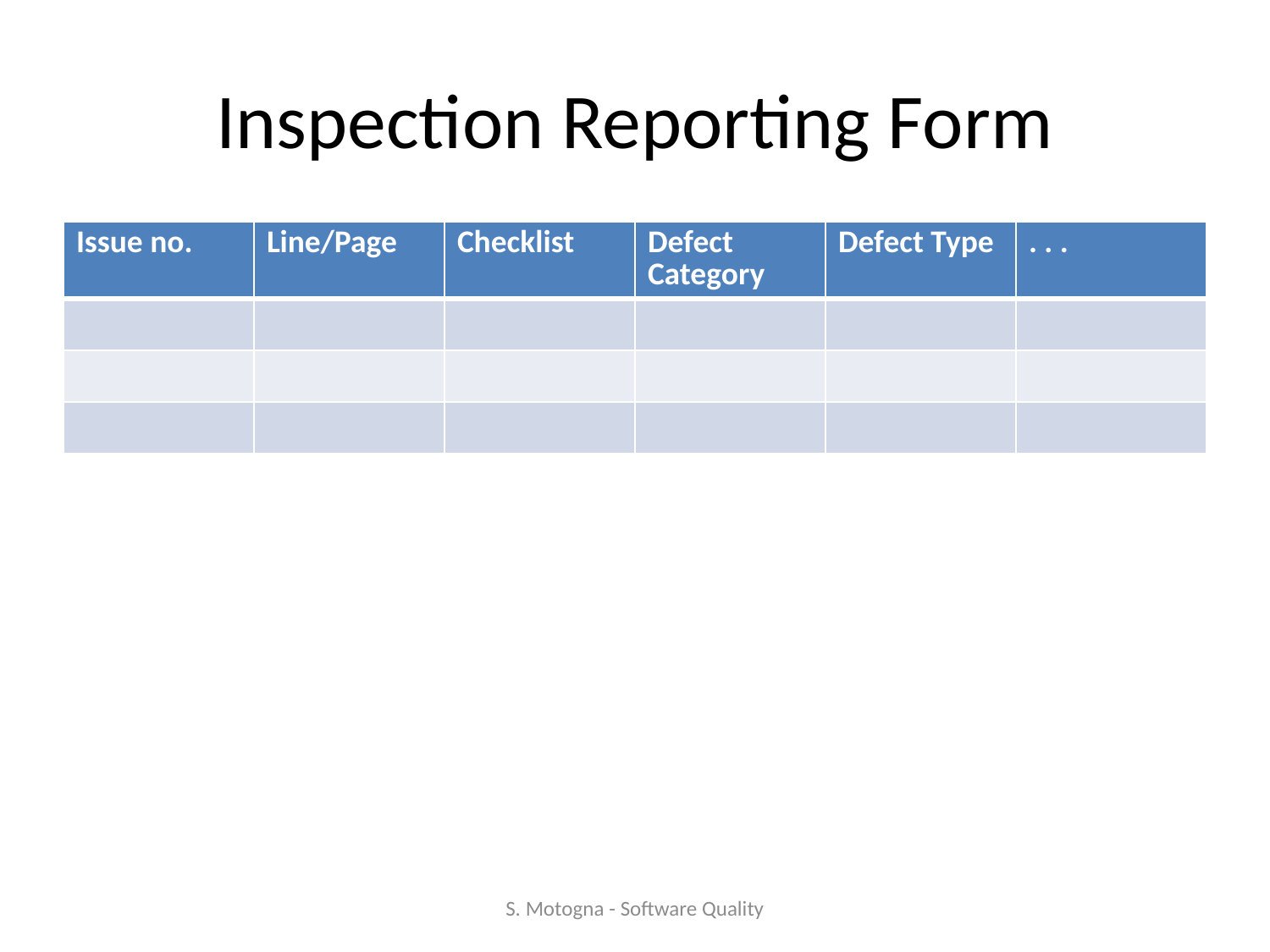

# Inspection Reporting Form
| Issue no. | Line/Page | Checklist | Defect Category | Defect Type | . . . |
| --- | --- | --- | --- | --- | --- |
|  |  |  |  |  |  |
|  |  |  |  |  |  |
|  |  |  |  |  |  |
S. Motogna - Software Quality